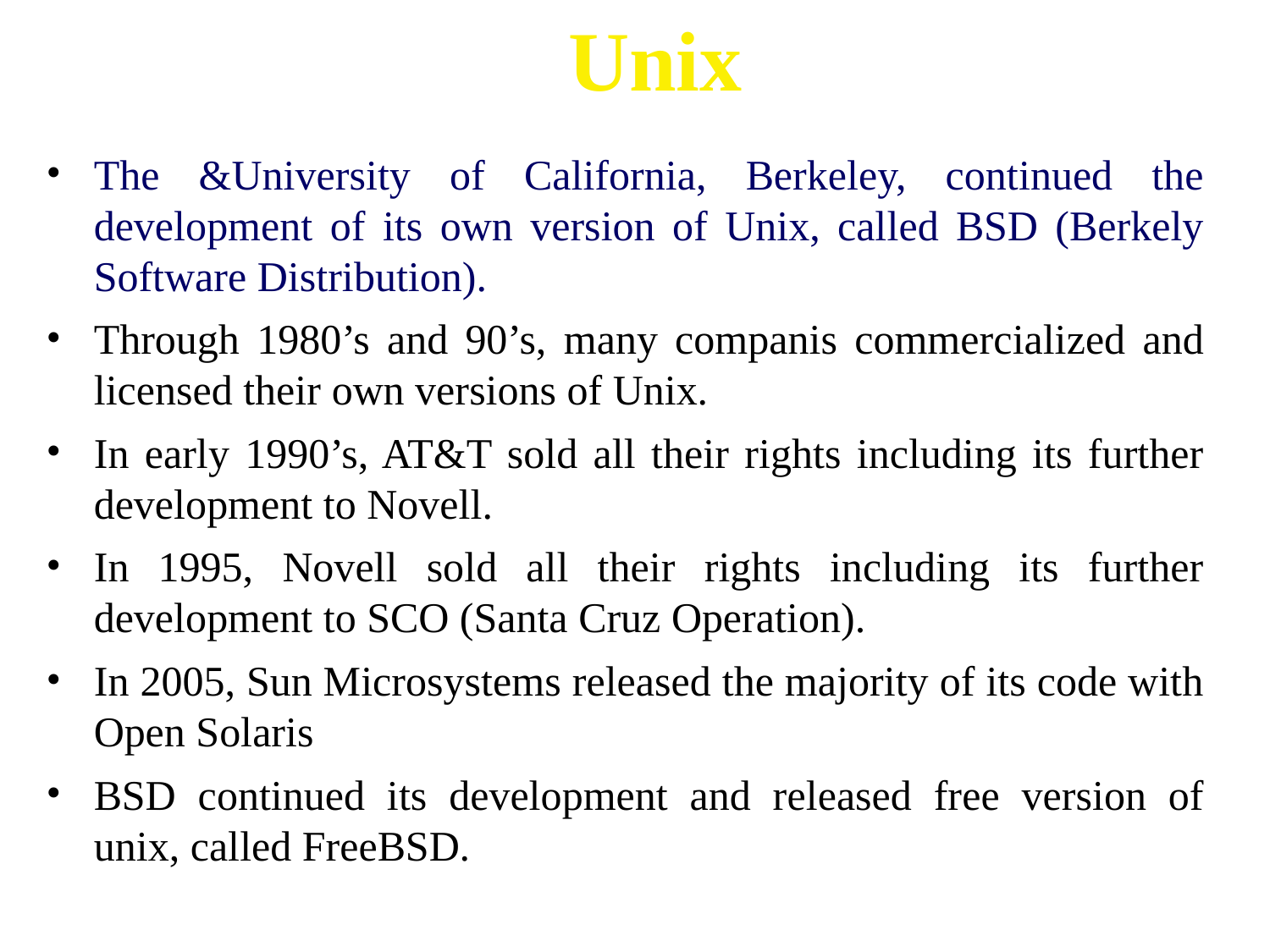

# Unix
The &University of California, Berkeley, continued the development of its own version of Unix, called BSD (Berkely Software Distribution).
Through 1980’s and 90’s, many companis commercialized and licensed their own versions of Unix.
In early 1990’s, AT&T sold all their rights including its further development to Novell.
In 1995, Novell sold all their rights including its further development to SCO (Santa Cruz Operation).
In 2005, Sun Microsystems released the majority of its code with Open Solaris
BSD continued its development and released free version of unix, called FreeBSD.